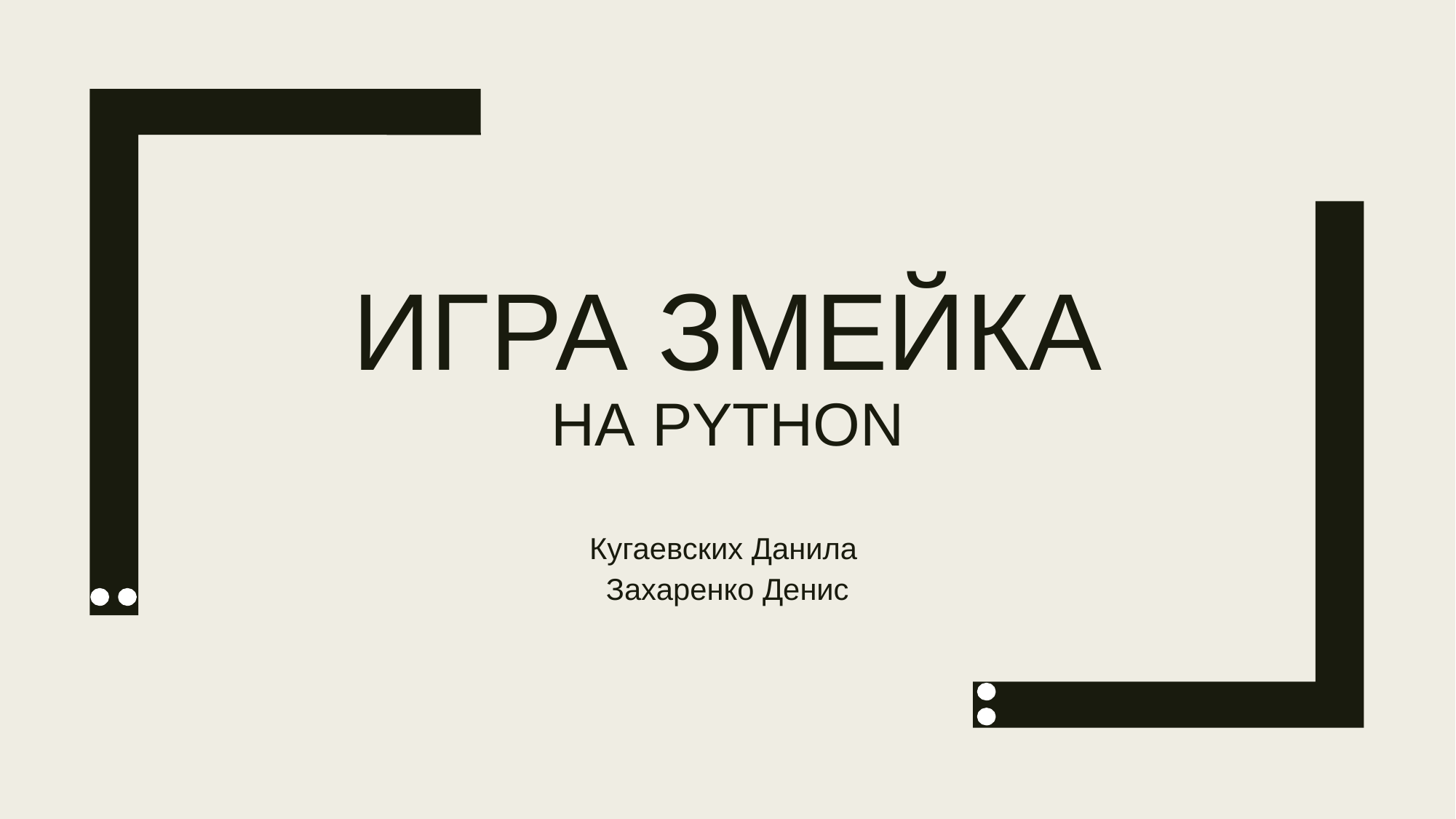

# Игра Змейка на python
Кугаевских Данила
Захаренко Денис